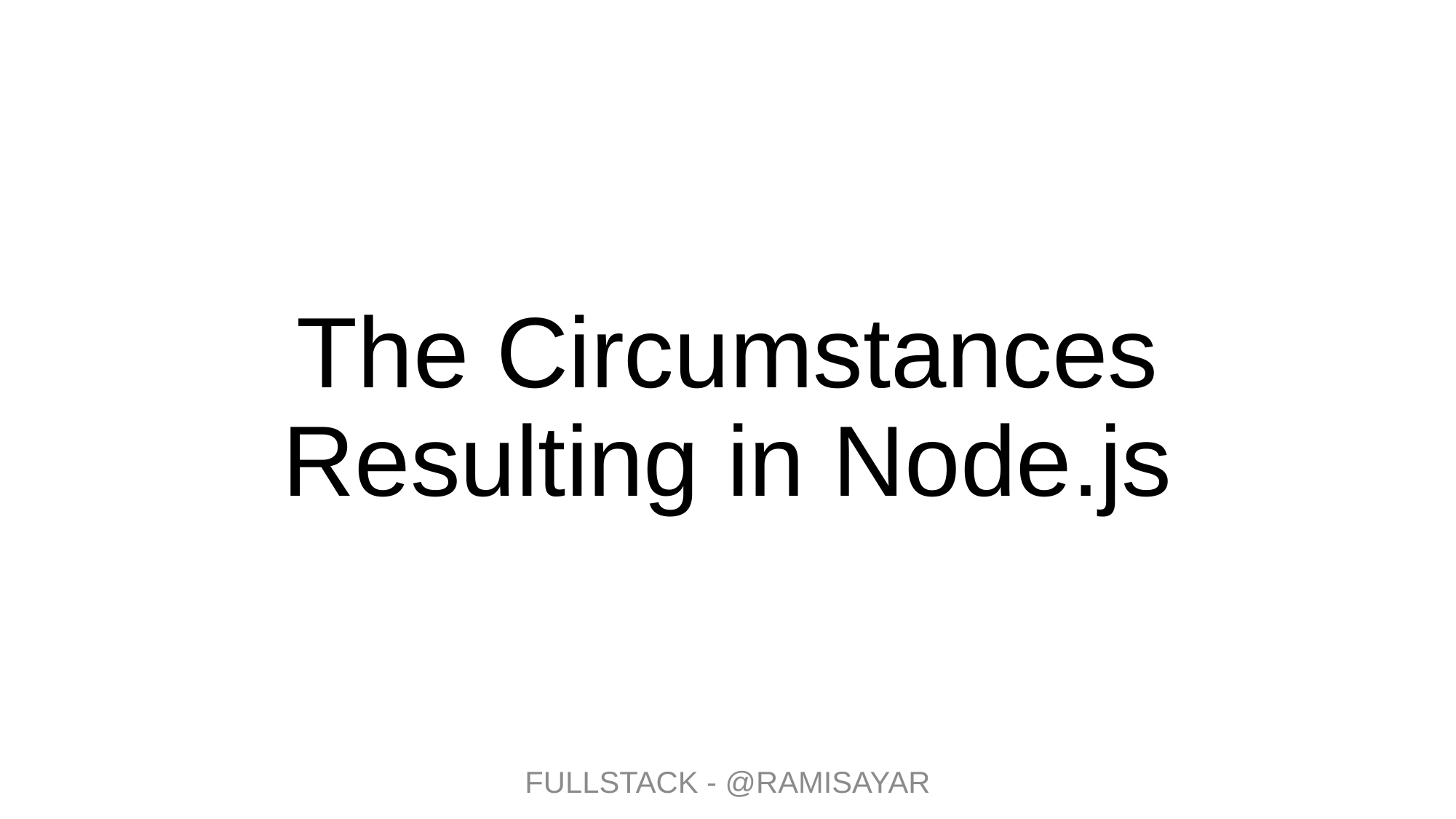

# The Circumstances Resulting in Node.js
FULLSTACK - @RAMISAYAR